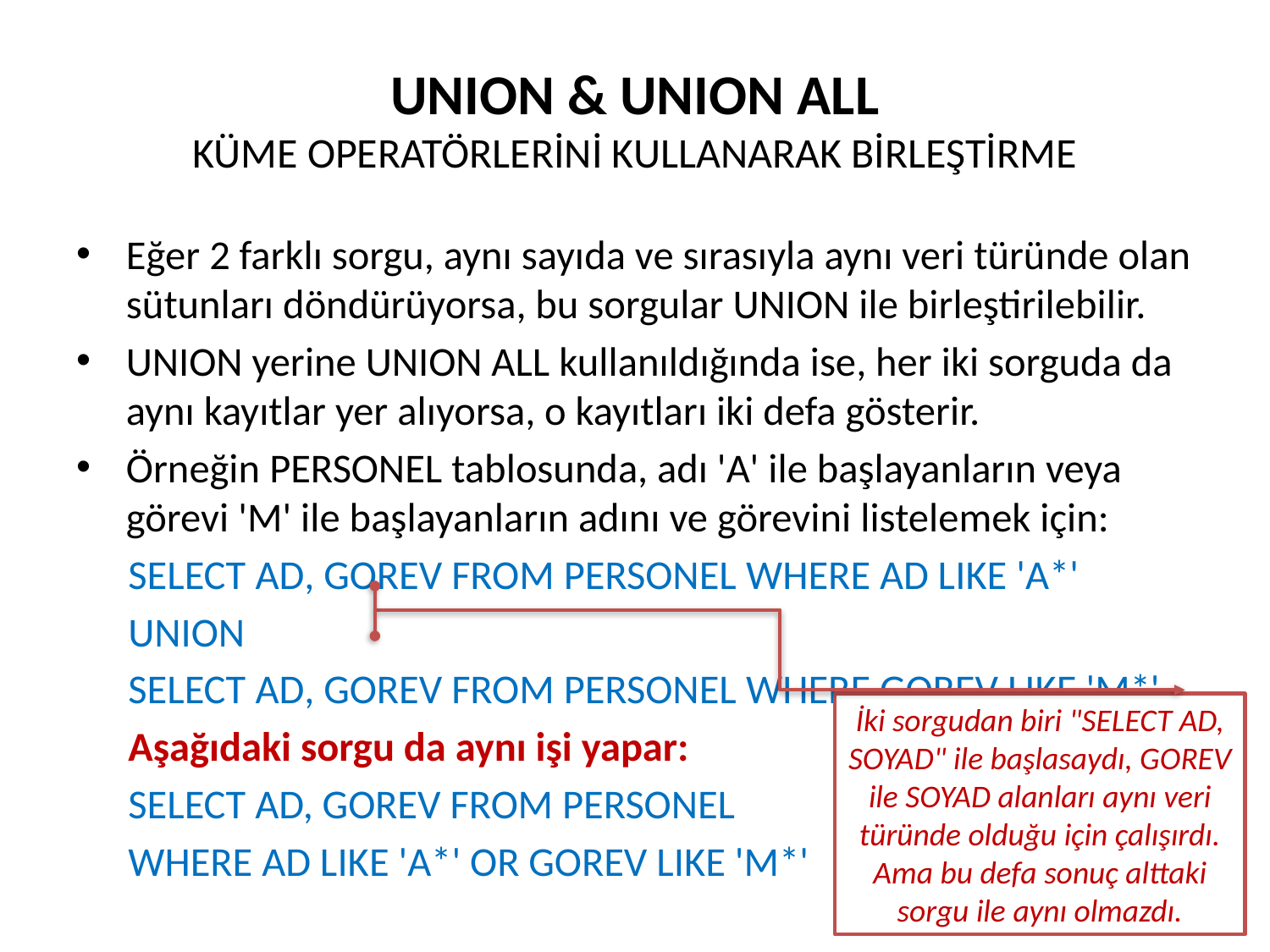

# UNION & UNION ALL KÜME OPERATÖRLERİNİ KULLANARAK BİRLEŞTİRME
Eğer 2 farklı sorgu, aynı sayıda ve sırasıyla aynı veri türünde olan sütunları döndürüyorsa, bu sorgular UNION ile birleştirilebilir.
UNION yerine UNION ALL kullanıldığında ise, her iki sorguda da aynı kayıtlar yer alıyorsa, o kayıtları iki defa gösterir.
Örneğin PERSONEL tablosunda, adı 'A' ile başlayanların veya görevi 'M' ile başlayanların adını ve görevini listelemek için:
SELECT AD, GOREV FROM PERSONEL WHERE AD LIKE 'A*'
UNION
SELECT AD, GOREV FROM PERSONEL WHERE GOREV LIKE 'M*'
Aşağıdaki sorgu da aynı işi yapar:
SELECT AD, GOREV FROM PERSONEL
WHERE AD LIKE 'A*' OR GOREV LIKE 'M*'

İki sorgudan biri "SELECT AD, SOYAD" ile başlasaydı, GOREV ile SOYAD alanları aynı veri türünde olduğu için çalışırdı. Ama bu defa sonuç alttaki sorgu ile aynı olmazdı.